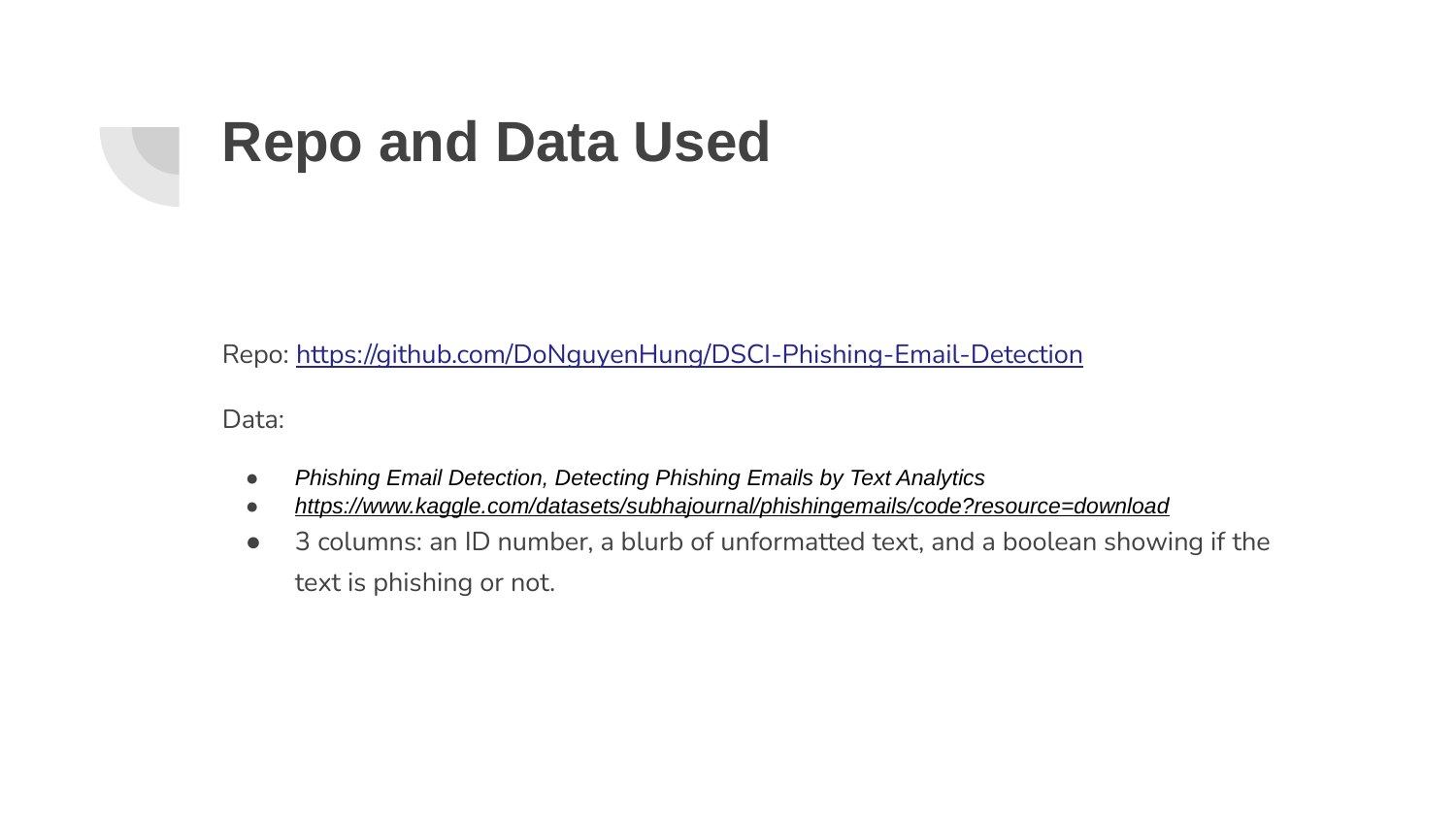

# Repo and Data Used
Repo: https://github.com/DoNguyenHung/DSCI-Phishing-Email-Detection
Data:
Phishing Email Detection, Detecting Phishing Emails by Text Analytics
https://www.kaggle.com/datasets/subhajournal/phishingemails/code?resource=download
3 columns: an ID number, a blurb of unformatted text, and a boolean showing if the text is phishing or not.